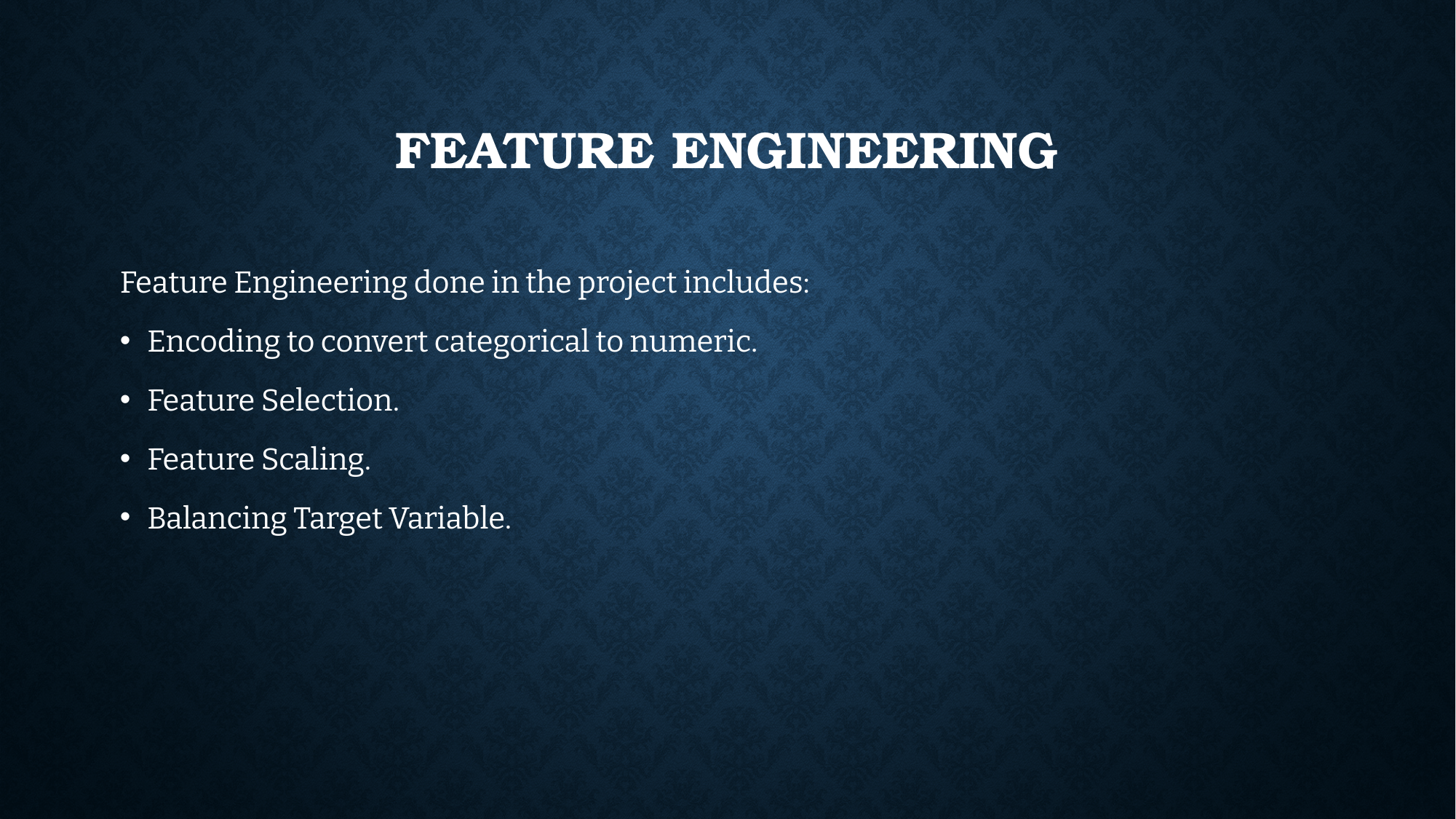

# Feature Engineering
Feature Engineering done in the project includes:
Encoding to convert categorical to numeric.
Feature Selection.
Feature Scaling.
Balancing Target Variable.